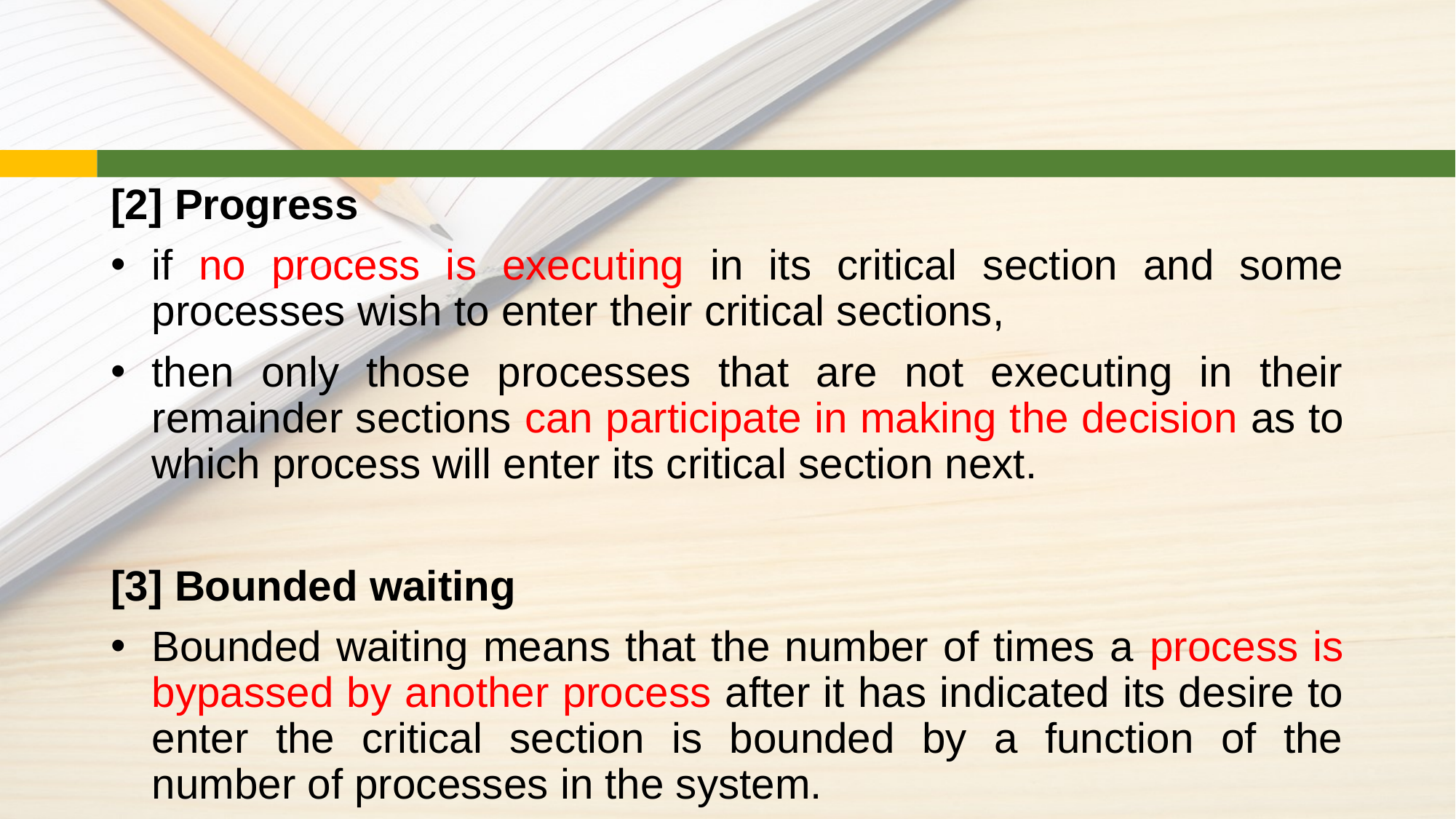

#
[2] Progress
if no process is executing in its critical section and some processes wish to enter their critical sections,
then only those processes that are not executing in their remainder sections can participate in making the decision as to which process will enter its critical section next.

[3] Bounded waiting
Bounded waiting means that the number of times a process is bypassed by another process after it has indicated its desire to enter the critical section is bounded by a function of the number of processes in the system.